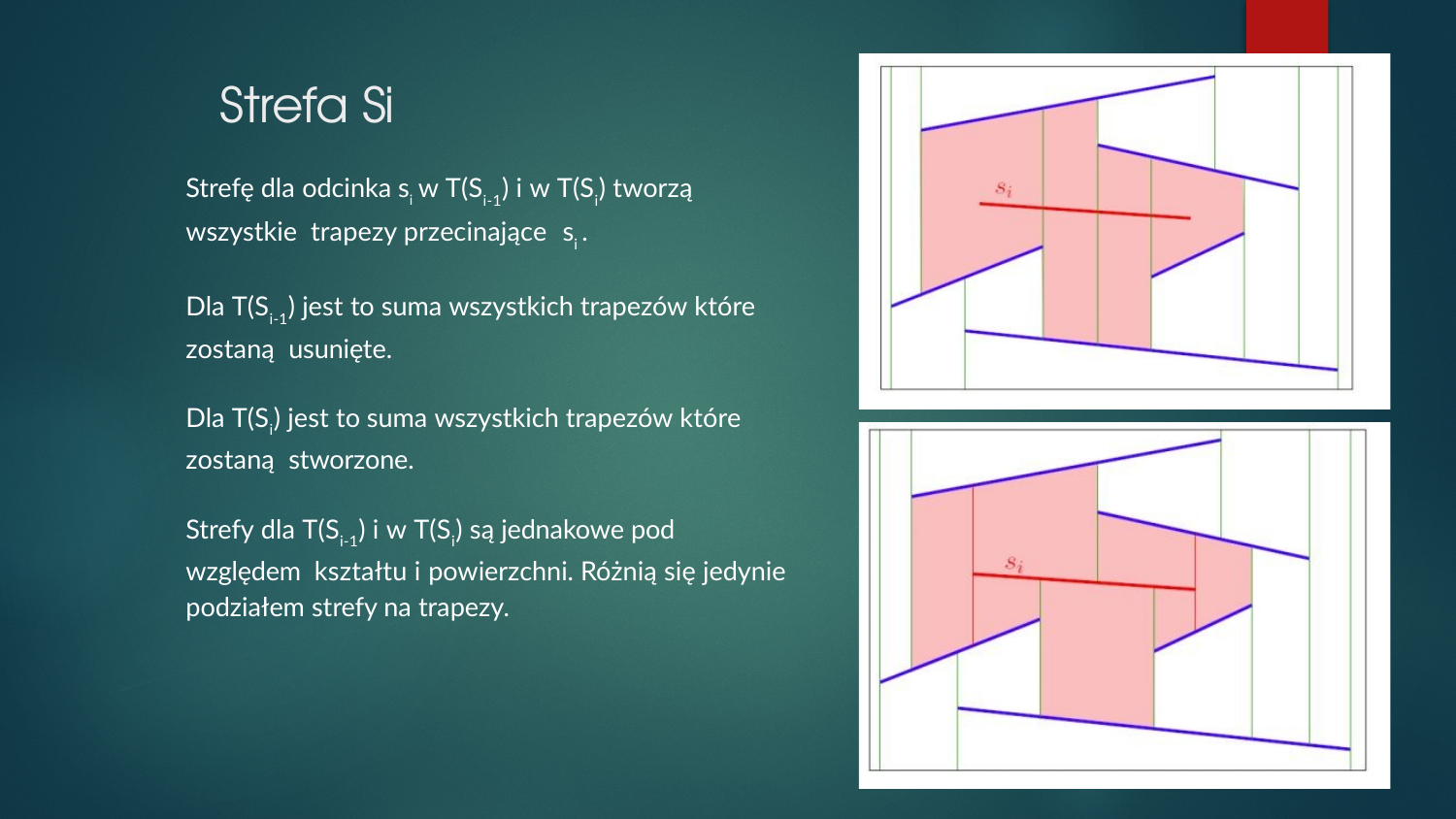

# Strefa Si
Strefę dla odcinka si w T(Si-1) i w T(Si) tworzą wszystkie  trapezy przecinające   si .
Dla T(Si-1) jest to suma wszystkich trapezów które zostaną  usunięte.

Dla T(Si) jest to suma wszystkich trapezów które zostaną  stworzone.

Strefy dla T(Si-1) i w T(Si) są jednakowe pod względem  kształtu i powierzchni. Różnią się jedynie podziałem strefy na trapezy.